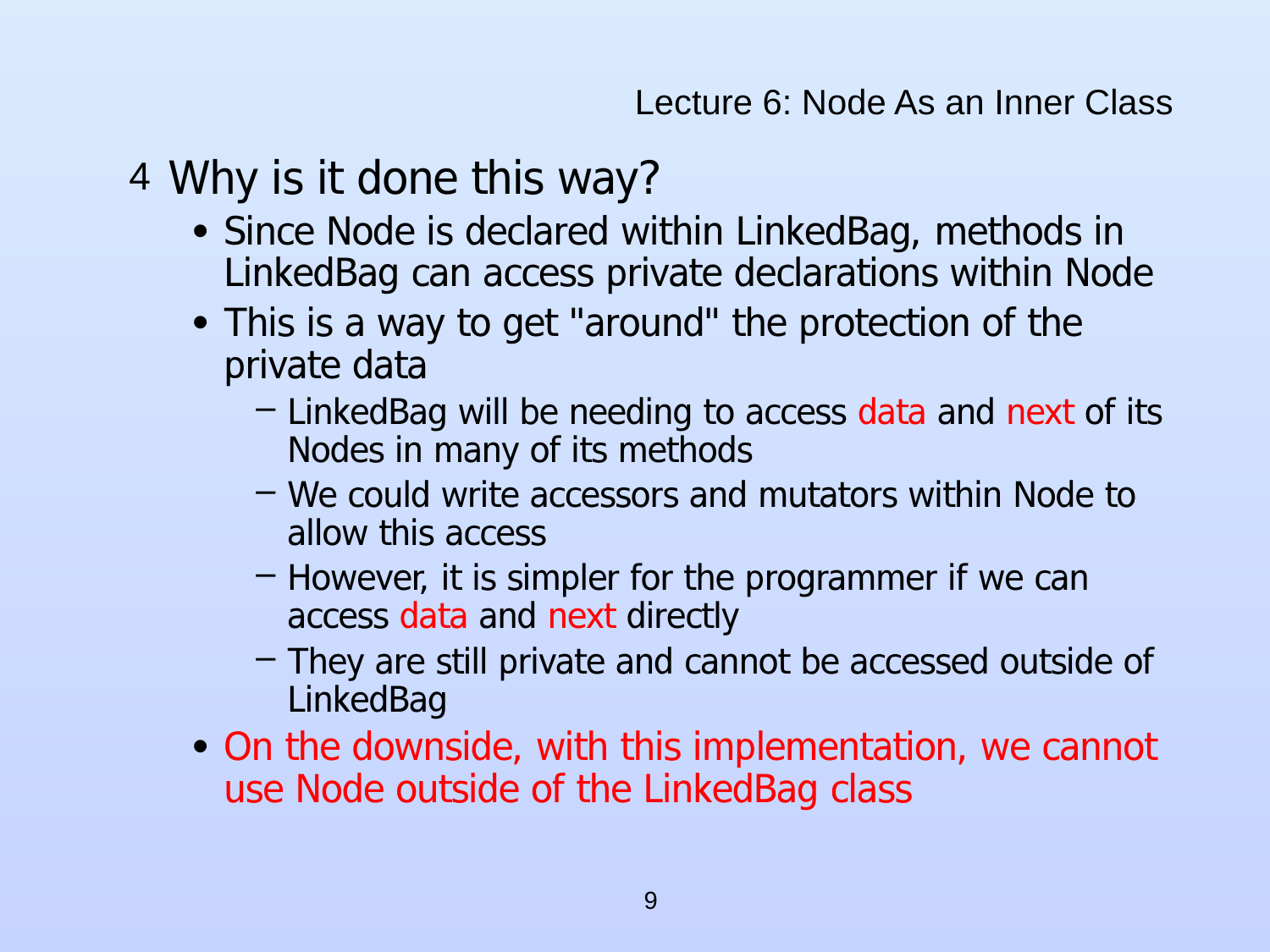

# Lecture 6: Node As an Inner Class
Why is it done this way?
Since Node is declared within LinkedBag, methods in LinkedBag can access private declarations within Node
This is a way to get "around" the protection of the private data
LinkedBag will be needing to access data and next of its Nodes in many of its methods
We could write accessors and mutators within Node to allow this access
However, it is simpler for the programmer if we can access data and next directly
They are still private and cannot be accessed outside of LinkedBag
On the downside, with this implementation, we cannot use Node outside of the LinkedBag class
9